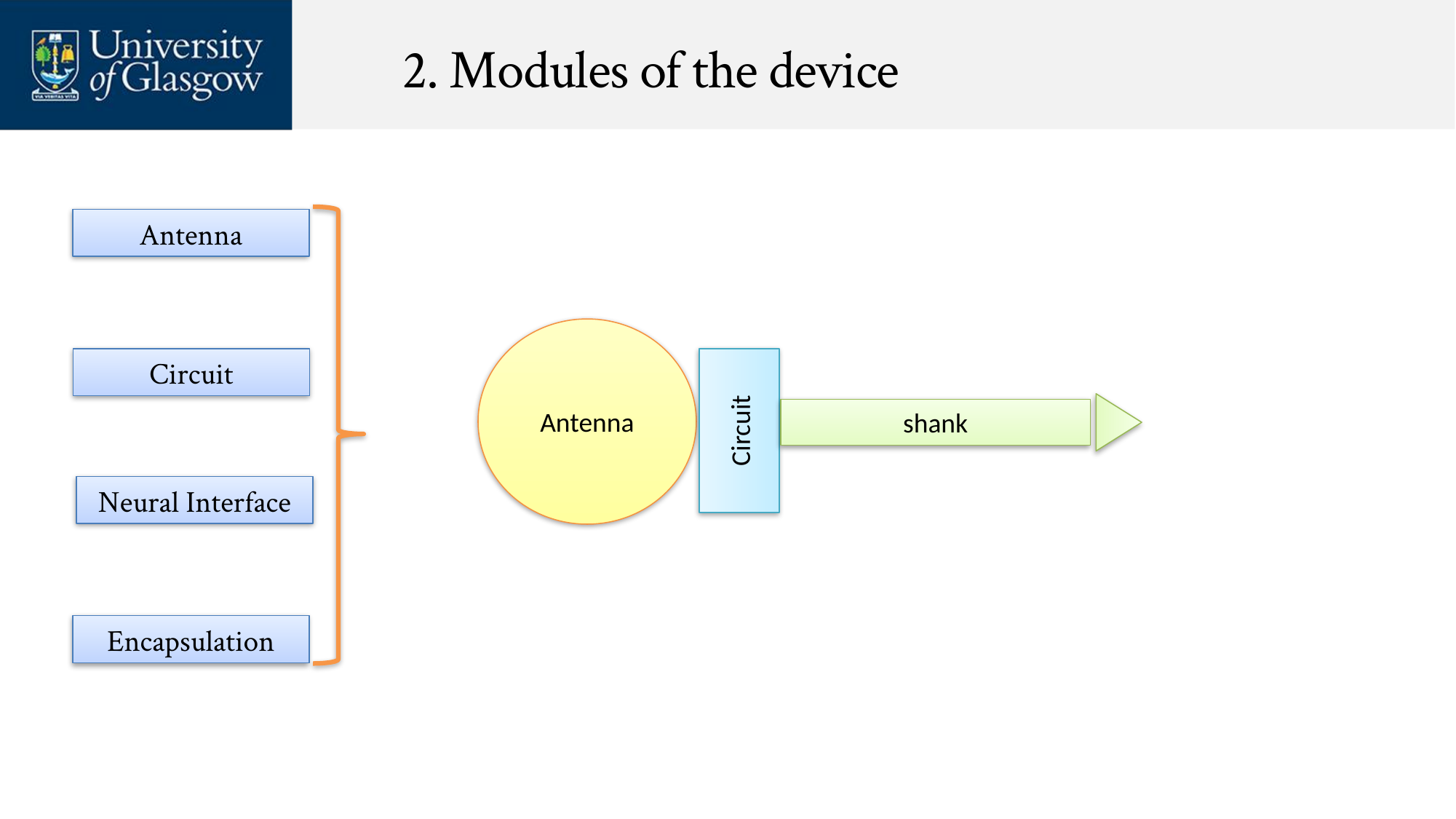

# 2. Modules of the device

Antenna
Antenna
Circuit
Circuit
shank

Neural Interface
Encapsulation